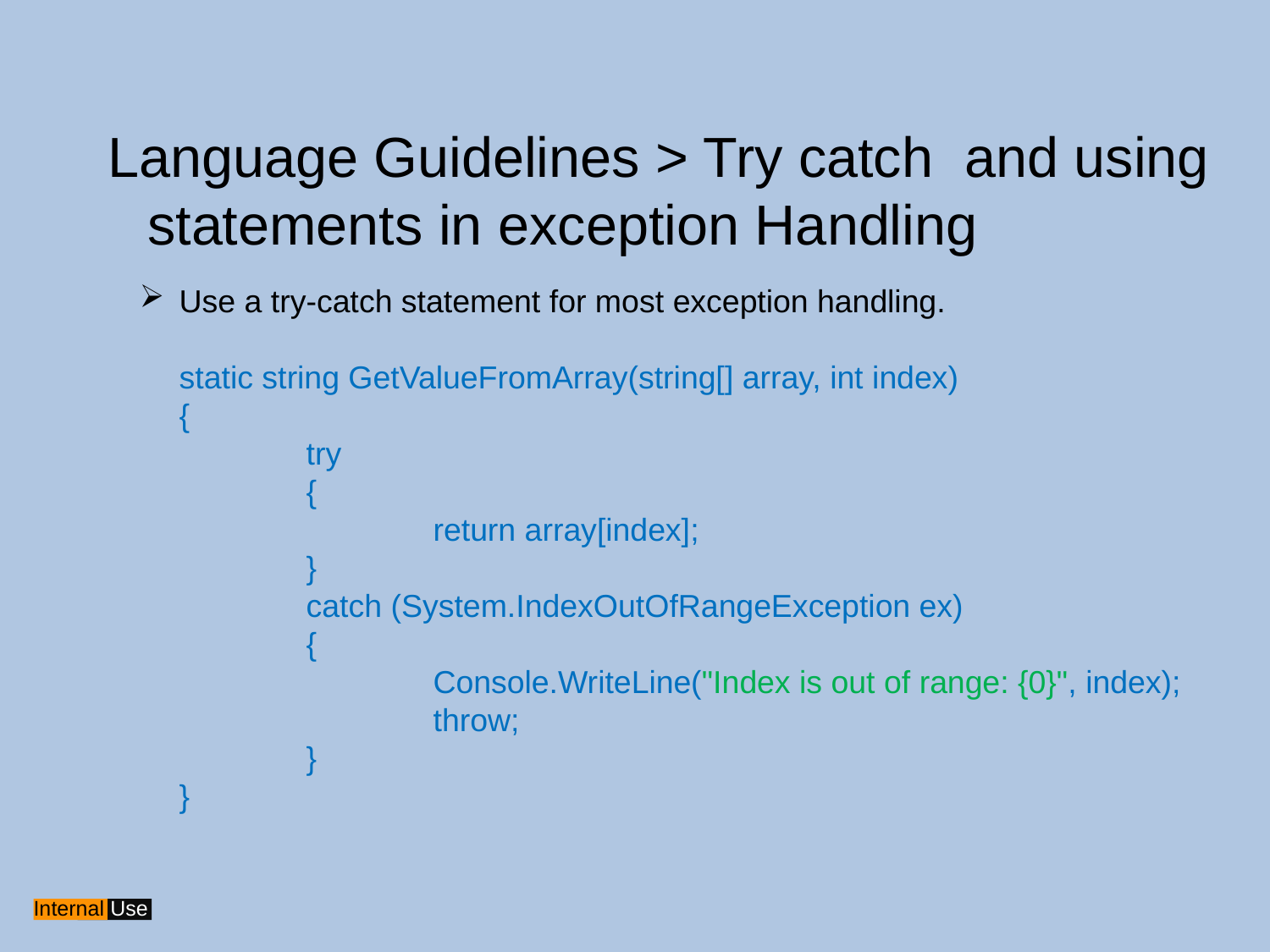

Language Guidelines > Try catch  and using statements in exception Handling
Use a try-catch statement for most exception handling.

	static string GetValueFromArray(string[] array, int index)
	{
		try
		{
			return array[index];
		}
		catch (System.IndexOutOfRangeException ex)
		{
			Console.WriteLine("Index is out of range: {0}", index);
			throw;
		}
	}